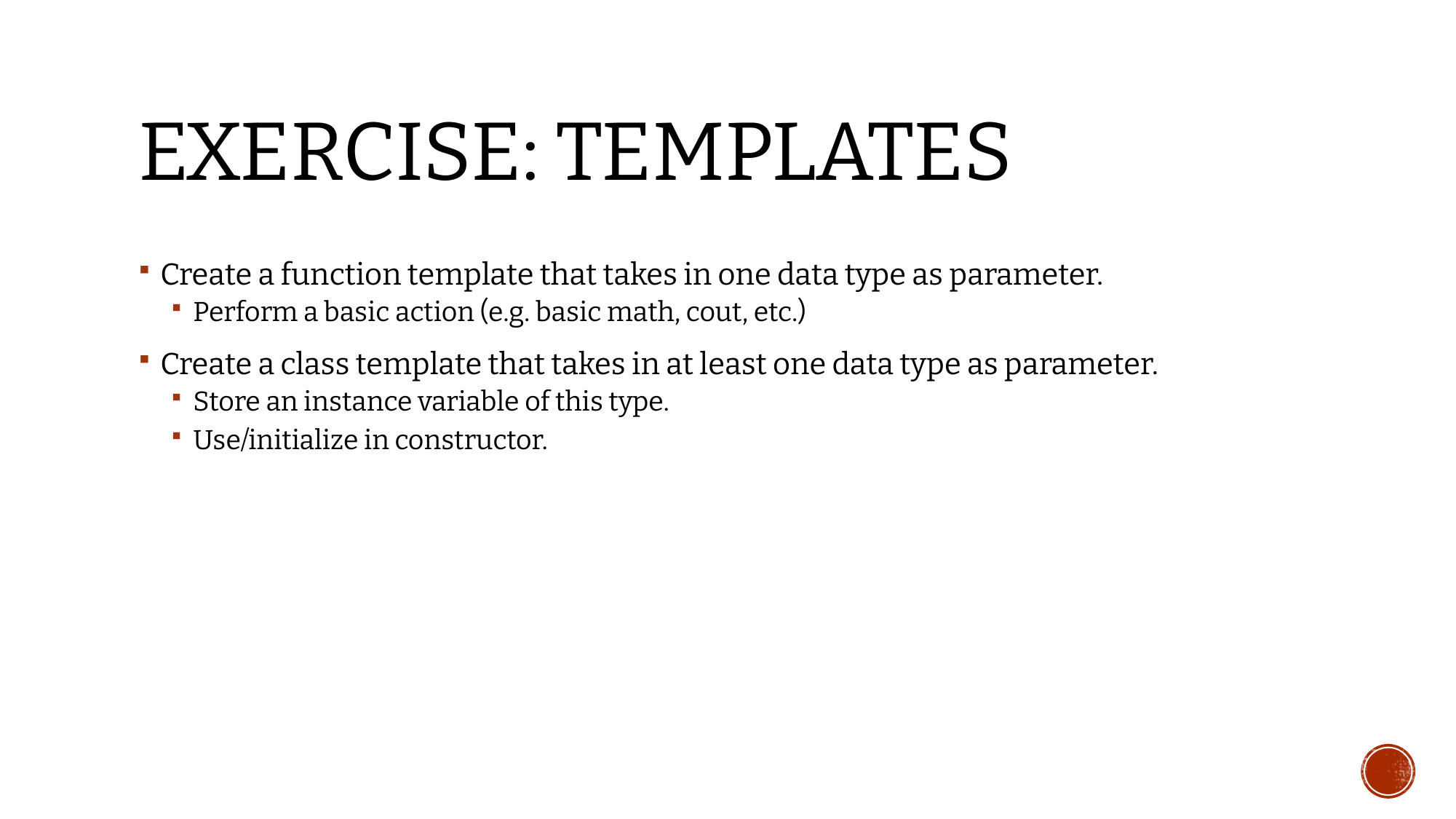

# Exercise: TEmplates
Create a function template that takes in one data type as parameter.
Perform a basic action (e.g. basic math, cout, etc.)
Create a class template that takes in at least one data type as parameter.
Store an instance variable of this type.
Use/initialize in constructor.